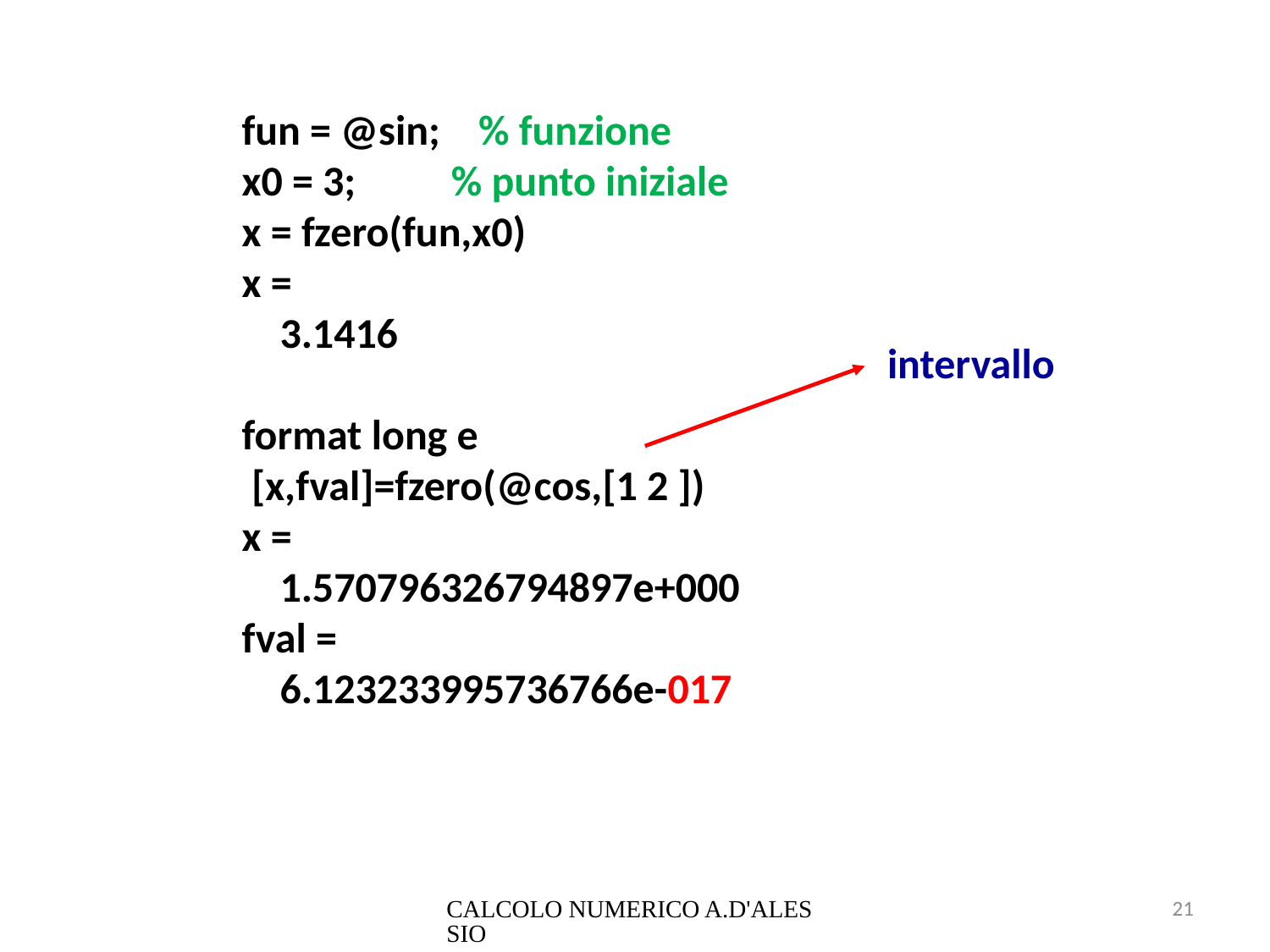

fun = @sin;    % funzione
x0 = 3;          % punto iniziale
x = fzero(fun,x0)
x =
    3.1416

format long e
 [x,fval]=fzero(@cos,[1 2 ])
x =
    1.570796326794897e+000
fval =
    6.123233995736766e-017

intervallo
CALCOLO NUMERICO A.D'ALESSIO
21